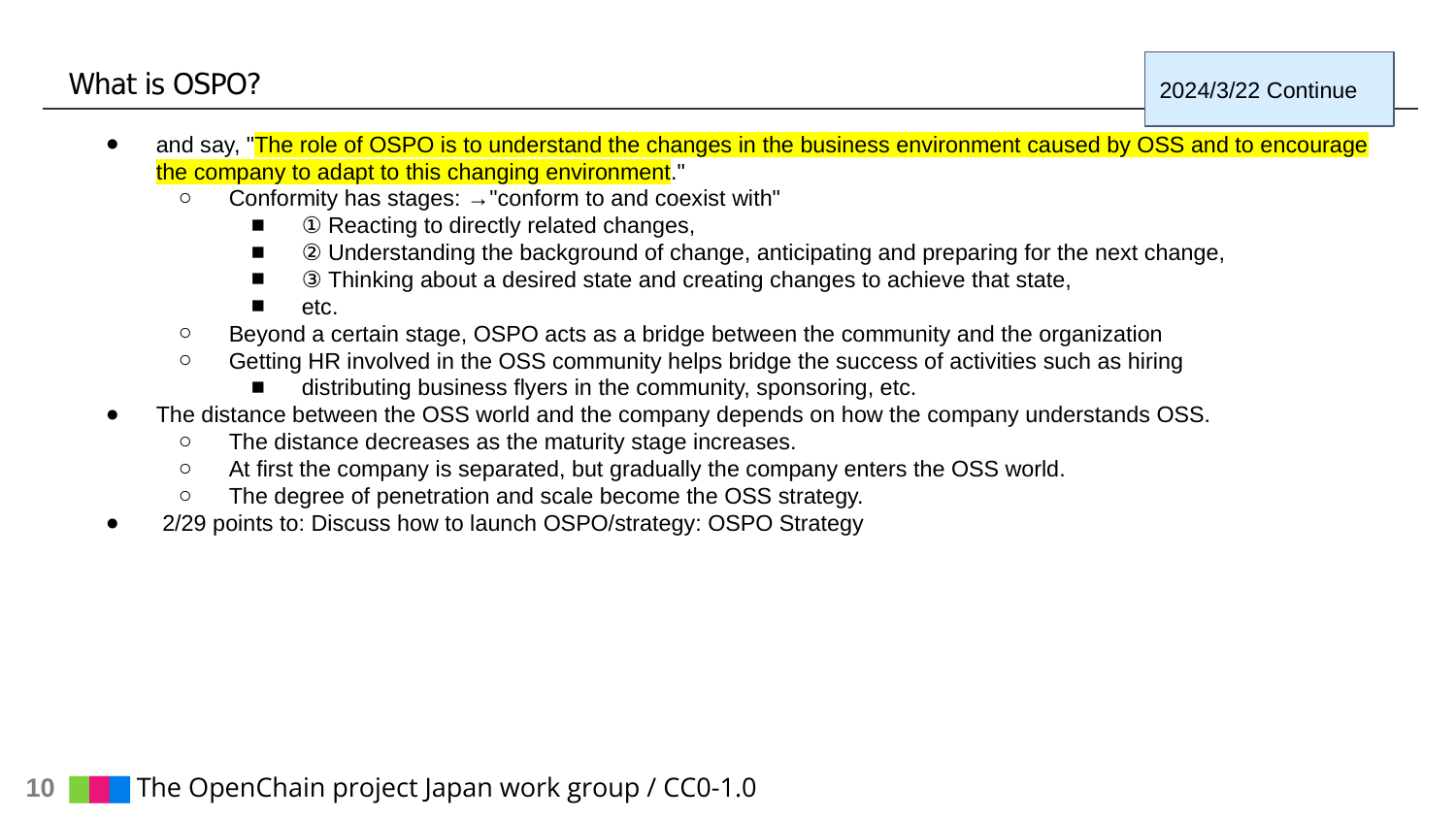

# What is OSPO?
2024/3/22 Continue
and say, "The role of OSPO is to understand the changes in the business environment caused by OSS and to encourage the company to adapt to this changing environment."
Conformity has stages: →"conform to and coexist with"
① Reacting to directly related changes,
② Understanding the background of change, anticipating and preparing for the next change,
③ Thinking about a desired state and creating changes to achieve that state,
etc.
Beyond a certain stage, OSPO acts as a bridge between the community and the organization
Getting HR involved in the OSS community helps bridge the success of activities such as hiring
distributing business flyers in the community, sponsoring, etc.
The distance between the OSS world and the company depends on how the company understands OSS.
The distance decreases as the maturity stage increases.
At first the company is separated, but gradually the company enters the OSS world.
The degree of penetration and scale become the OSS strategy.
 2/29 points to: Discuss how to launch OSPO/strategy: OSPO Strategy